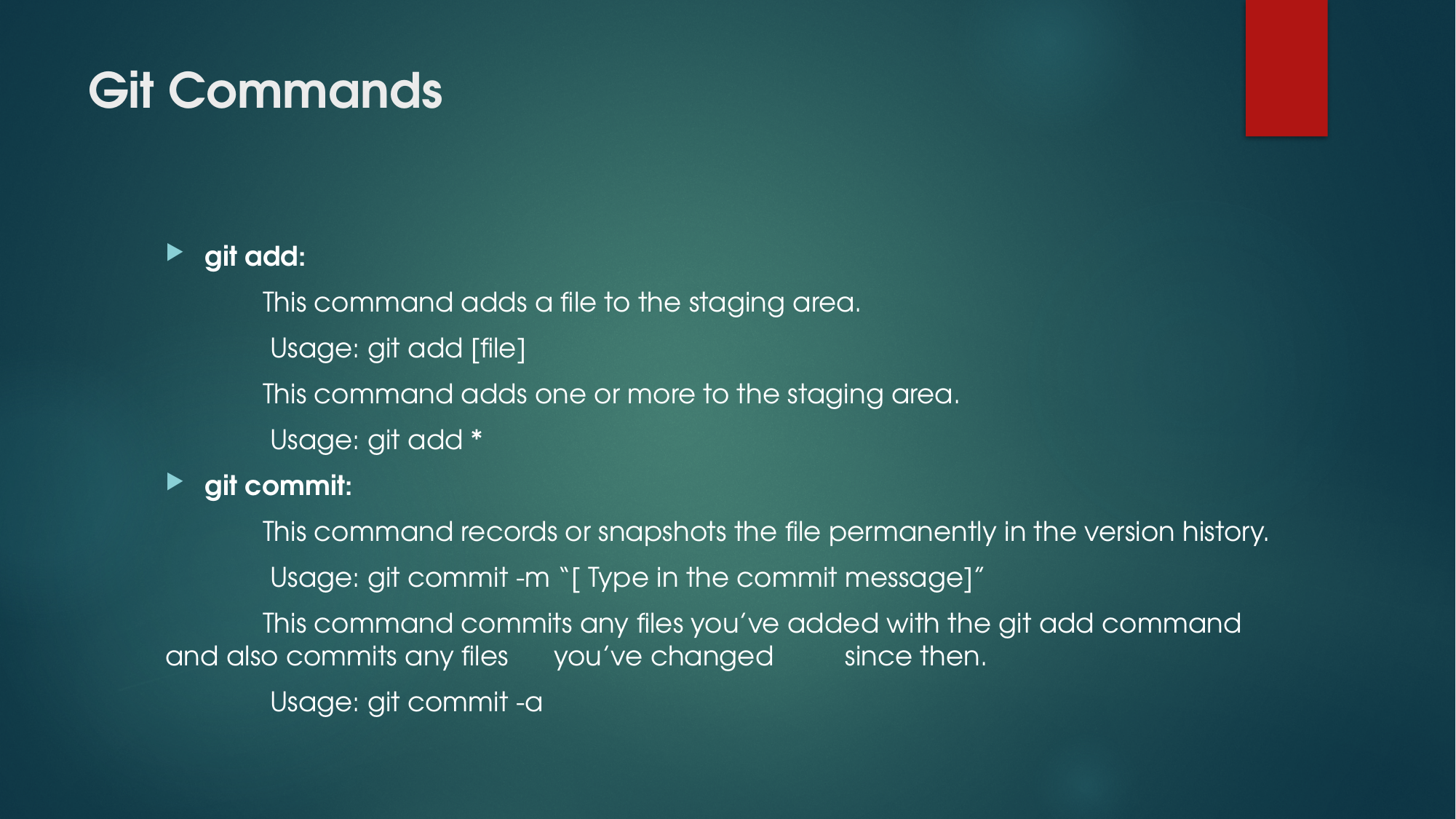

# Git Commands
git add:
	This command adds a file to the staging area.
	 Usage: git add [file]
	This command adds one or more to the staging area.
	 Usage: git add *
git commit:
	This command records or snapshots the file permanently in the version history.
	 Usage: git commit -m “[ Type in the commit message]”
	This command commits any files you’ve added with the git add command and also commits any files 	you’ve changed 	since then.
	 Usage: git commit -a